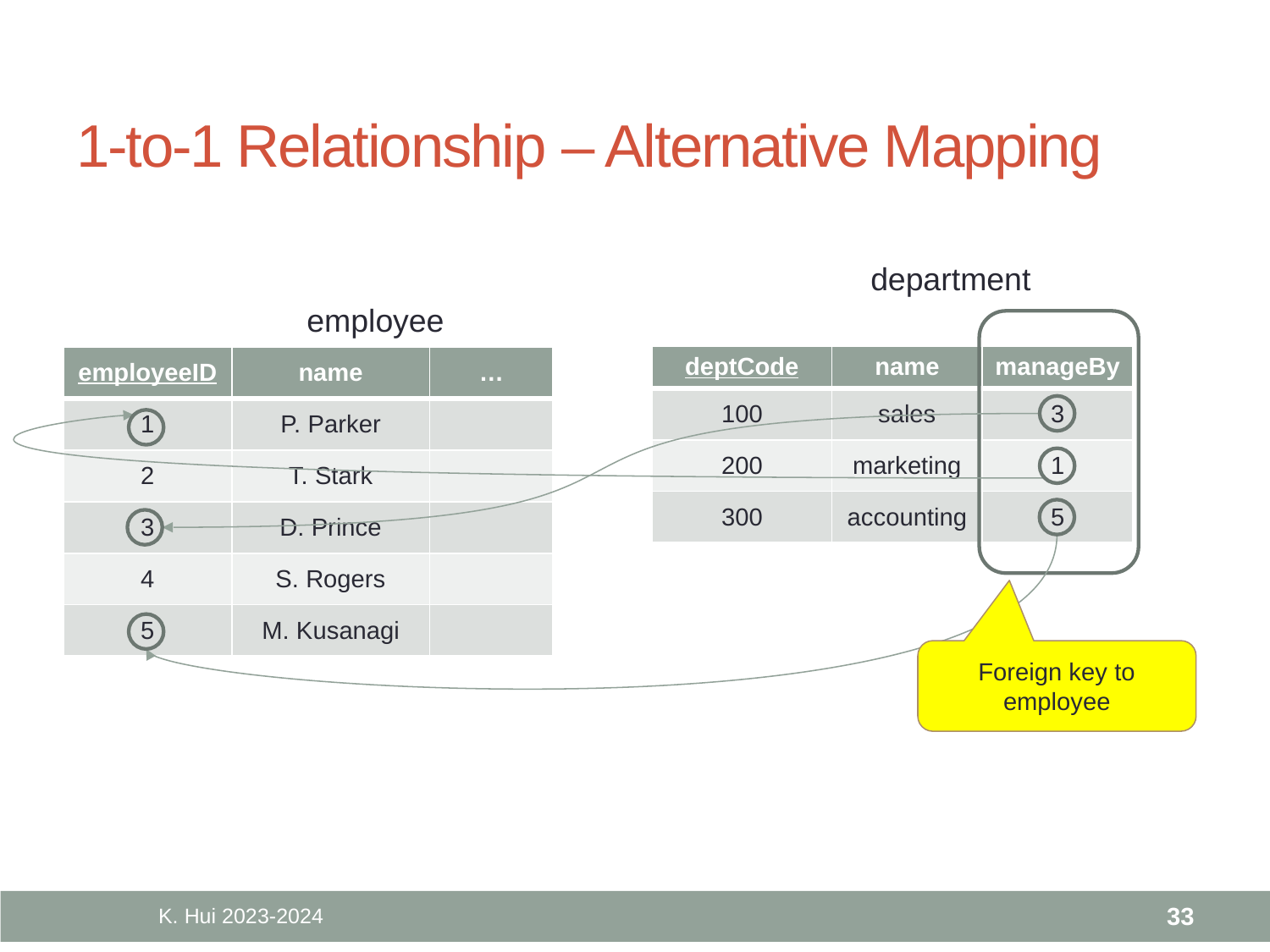

# 1-to-1 Relationship – Alternative Mapping
department
employee

| deptCode | name | manageBy |
| --- | --- | --- |
| 100 | sales | 3 |
| 200 | marketing | 1 |
| 300 | accounting | 5 |
| employeeID | name | … |
| --- | --- | --- |
| 1 | P. Parker |  |
| 2 | T. Stark |  |
| 3 | D. Prince |  |
| 4 | S. Rogers |  |
| 5 | M. Kusanagi |  |

Foreign key to employee
K. Hui 2023-2024
33